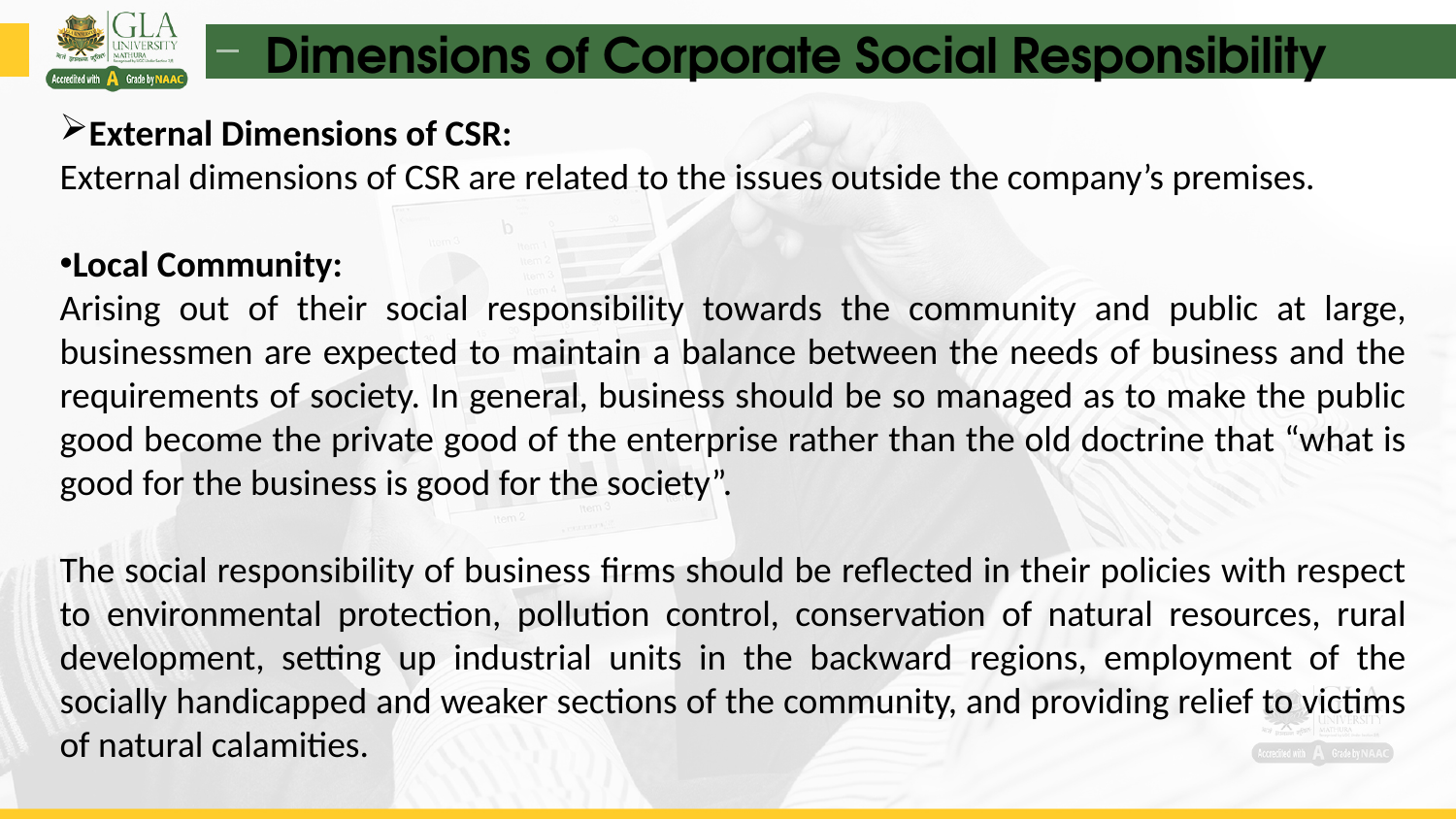

Dimensions of Corporate Social Responsibility
External Dimensions of CSR:
External dimensions of CSR are related to the issues outside the company’s premises.

Local Community:
Arising out of their social responsibility towards the community and public at large, businessmen are expected to maintain a balance between the needs of business and the requirements of society. In general, business should be so managed as to make the public good become the private good of the enterprise rather than the old doctrine that “what is good for the business is good for the society”.

The social responsibility of business firms should be reflected in their policies with respect to environmental protection, pollution control, conservation of natural resources, rural development, setting up industrial units in the backward regions, employment of the socially handicapped and weaker sections of the community, and providing relief to victims of natural calamities.